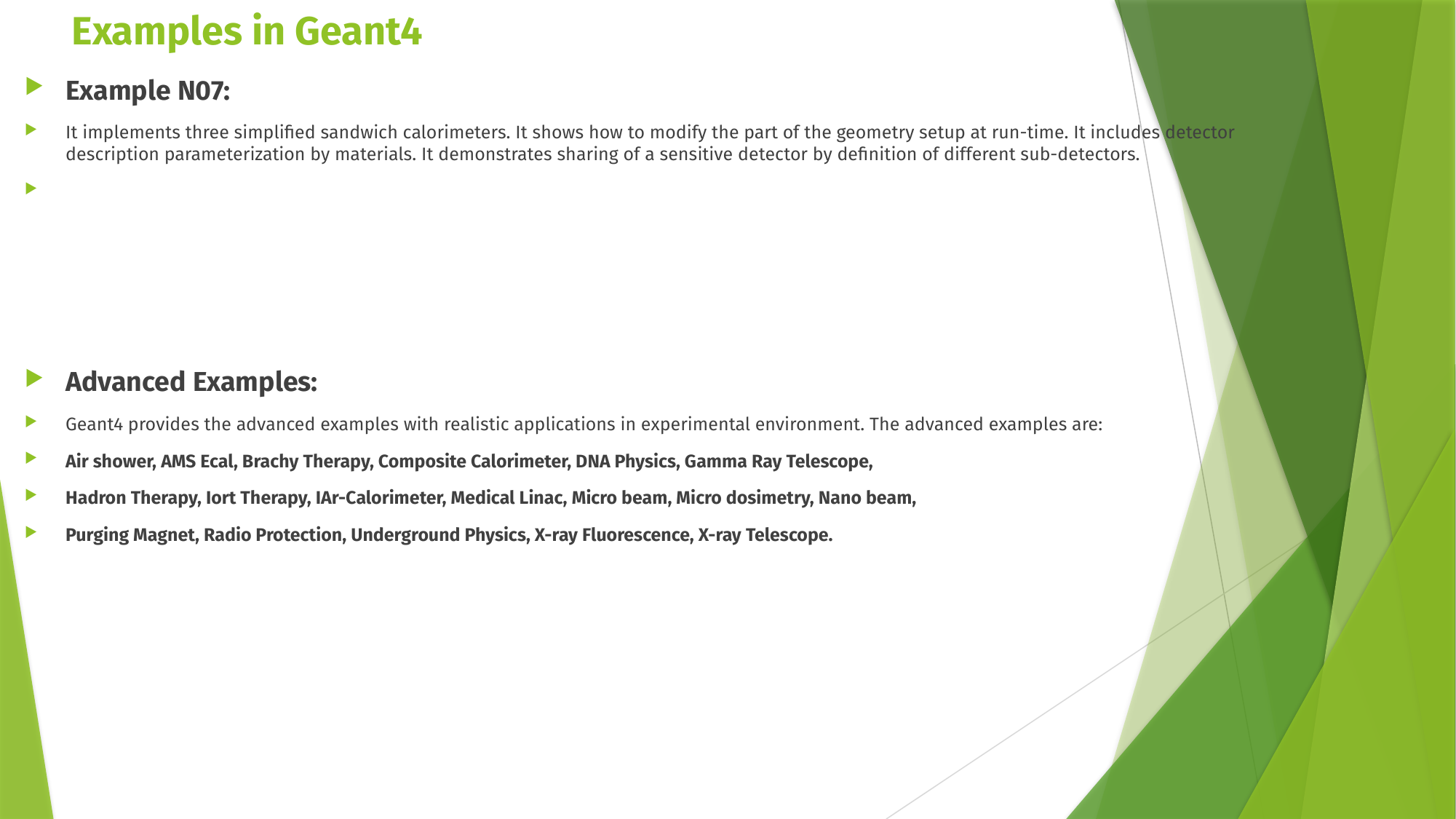

# Examples in Geant4
Example N07:
It implements three simplified sandwich calorimeters. It shows how to modify the part of the geometry setup at run-time. It includes detector description parameterization by materials. It demonstrates sharing of a sensitive detector by definition of different sub-detectors.

Advanced Examples:
Geant4 provides the advanced examples with realistic applications in experimental environment. The advanced examples are:
Air shower, AMS Ecal, Brachy Therapy, Composite Calorimeter, DNA Physics, Gamma Ray Telescope,
Hadron Therapy, Iort Therapy, IAr-Calorimeter, Medical Linac, Micro beam, Micro dosimetry, Nano beam,
Purging Magnet, Radio Protection, Underground Physics, X-ray Fluorescence, X-ray Telescope.